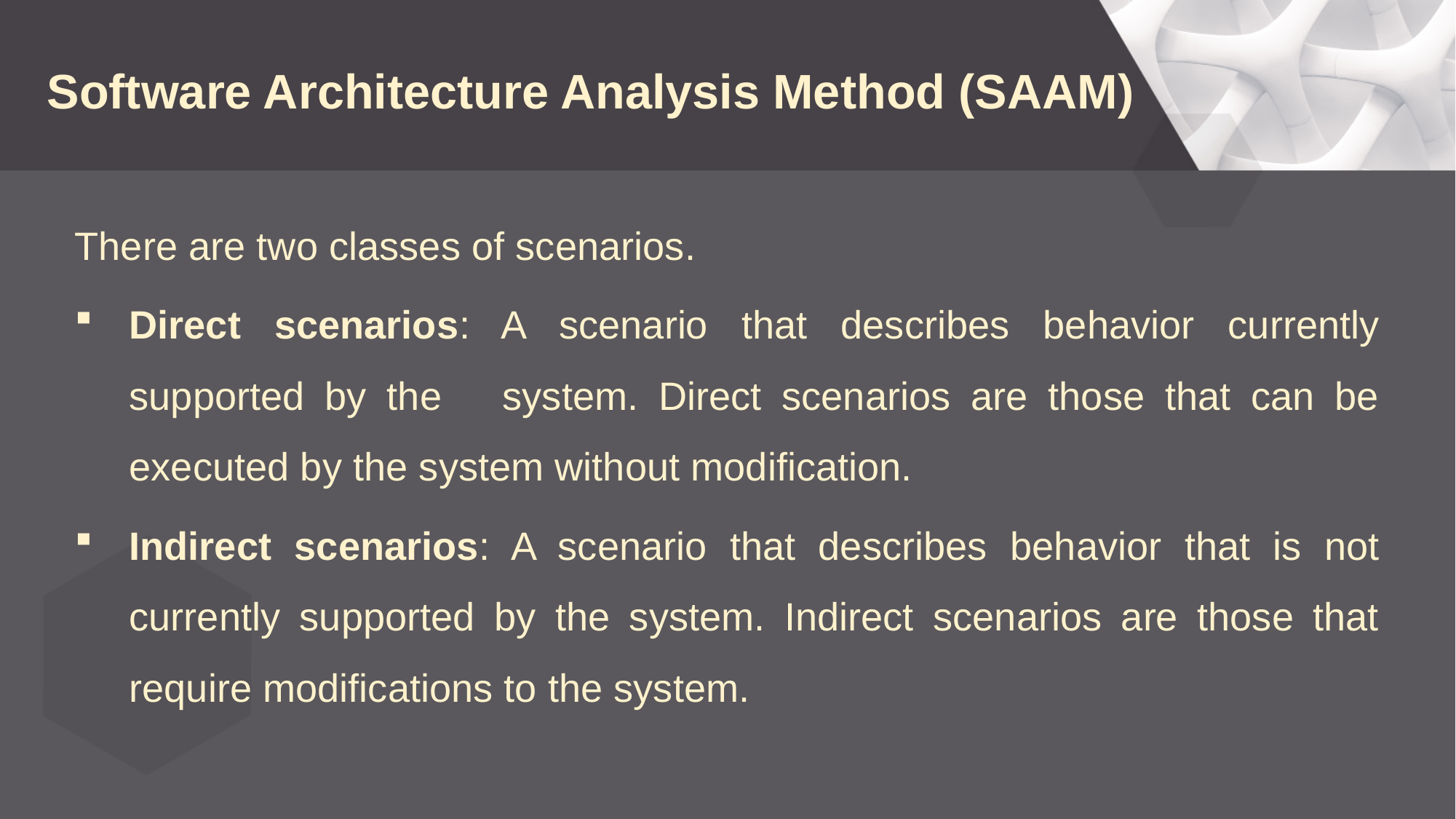

# Software Architecture Analysis Method (SAAM)
There are two classes of scenarios.
Direct scenarios: A scenario that describes behavior currently supported by the   system. Direct scenarios are those that can be executed by the system without modification.
Indirect scenarios: A scenario that describes behavior that is not currently supported by the system. Indirect scenarios are those that require modifications to the system.